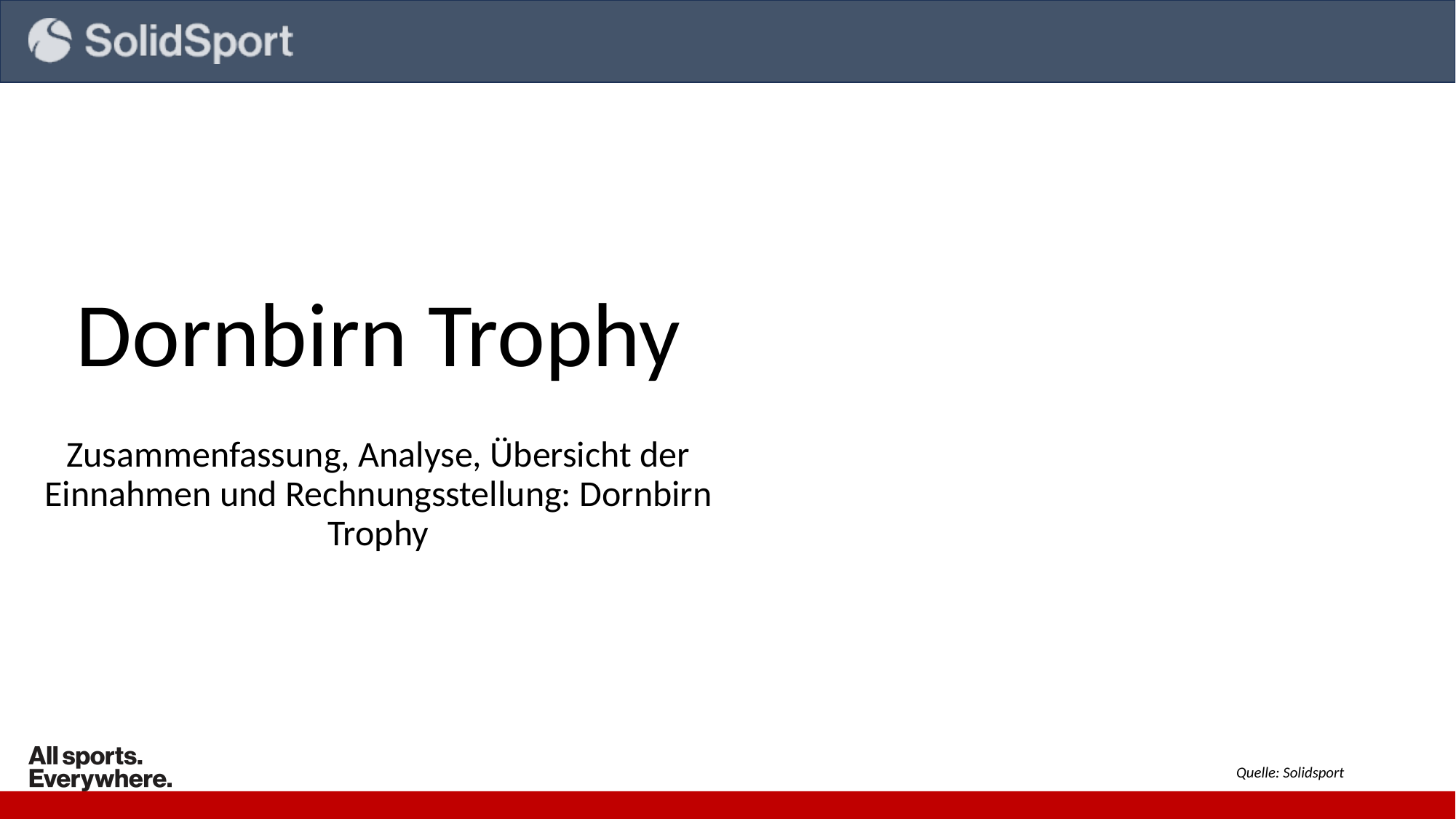

# Dornbirn Trophy

Zusammenfassung, Analyse, Übersicht der Einnahmen und Rechnungsstellung: Dornbirn Trophy
Quelle: Solidsport